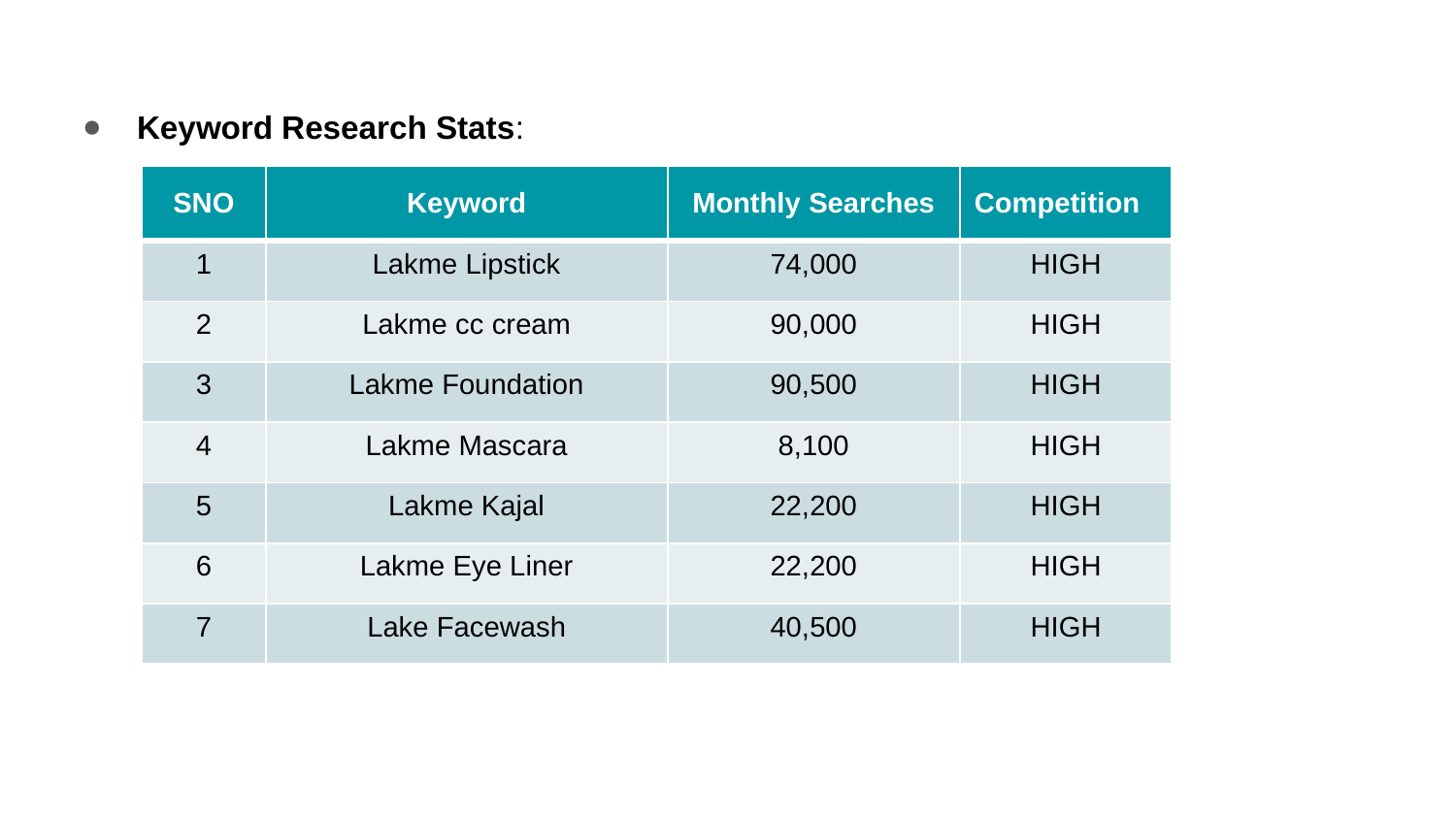

#
Keyword Research Stats:
| SNO | Keyword | Monthly Searches | Competition |
| --- | --- | --- | --- |
| 1 | Lakme Lipstick | 74,000 | HIGH |
| 2 | Lakme cc cream | 90,000 | HIGH |
| 3 | Lakme Foundation | 90,500 | HIGH |
| 4 | Lakme Mascara | 8,100 | HIGH |
| 5 | Lakme Kajal | 22,200 | HIGH |
| 6 | Lakme Eye Liner | 22,200 | HIGH |
| 7 | Lake Facewash | 40,500 | HIGH |